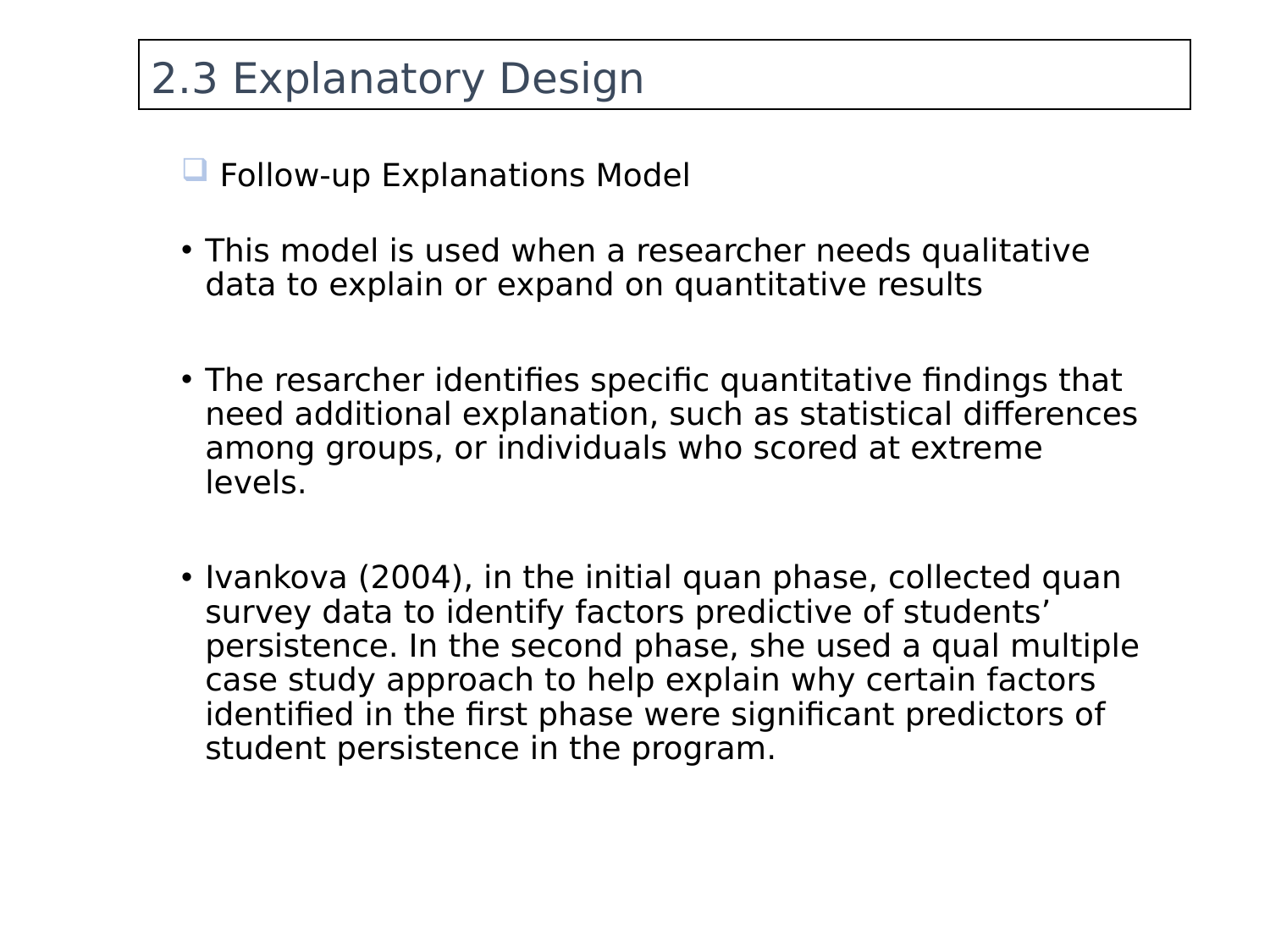

2.3 Explanatory Design
 Follow-up Explanations Model
This model is used when a researcher needs qualitative data to explain or expand on quantitative results

The resarcher identifies specific quantitative findings that need additional explanation, such as statistical differences among groups, or individuals who scored at extreme levels.

Ivankova (2004), in the initial quan phase, collected quan survey data to identify factors predictive of students’ persistence. In the second phase, she used a qual multiple case study approach to help explain why certain factors identified in the first phase were significant predictors of student persistence in the program.